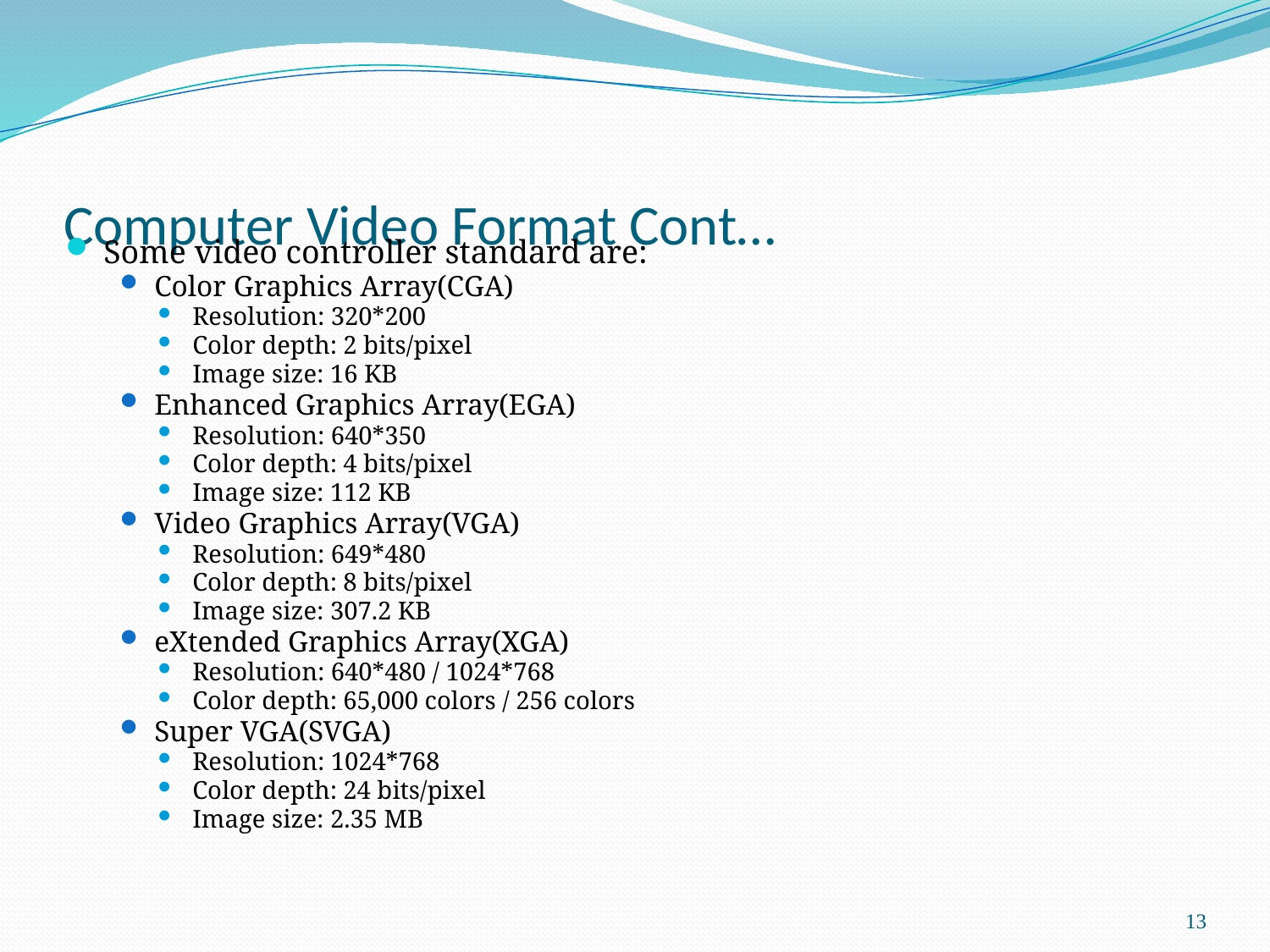

# Computer Video Format Cont…
Some video controller standard are:
Color Graphics Array(CGA)
Resolution: 320*200
Color depth: 2 bits/pixel
Image size: 16 KB
Enhanced Graphics Array(EGA)
Resolution: 640*350
Color depth: 4 bits/pixel
Image size: 112 KB
Video Graphics Array(VGA)
Resolution: 649*480
Color depth: 8 bits/pixel
Image size: 307.2 KB
eXtended Graphics Array(XGA)
Resolution: 640*480 / 1024*768
Color depth: 65,000 colors / 256 colors
Super VGA(SVGA)
Resolution: 1024*768
Color depth: 24 bits/pixel
Image size: 2.35 MB
13